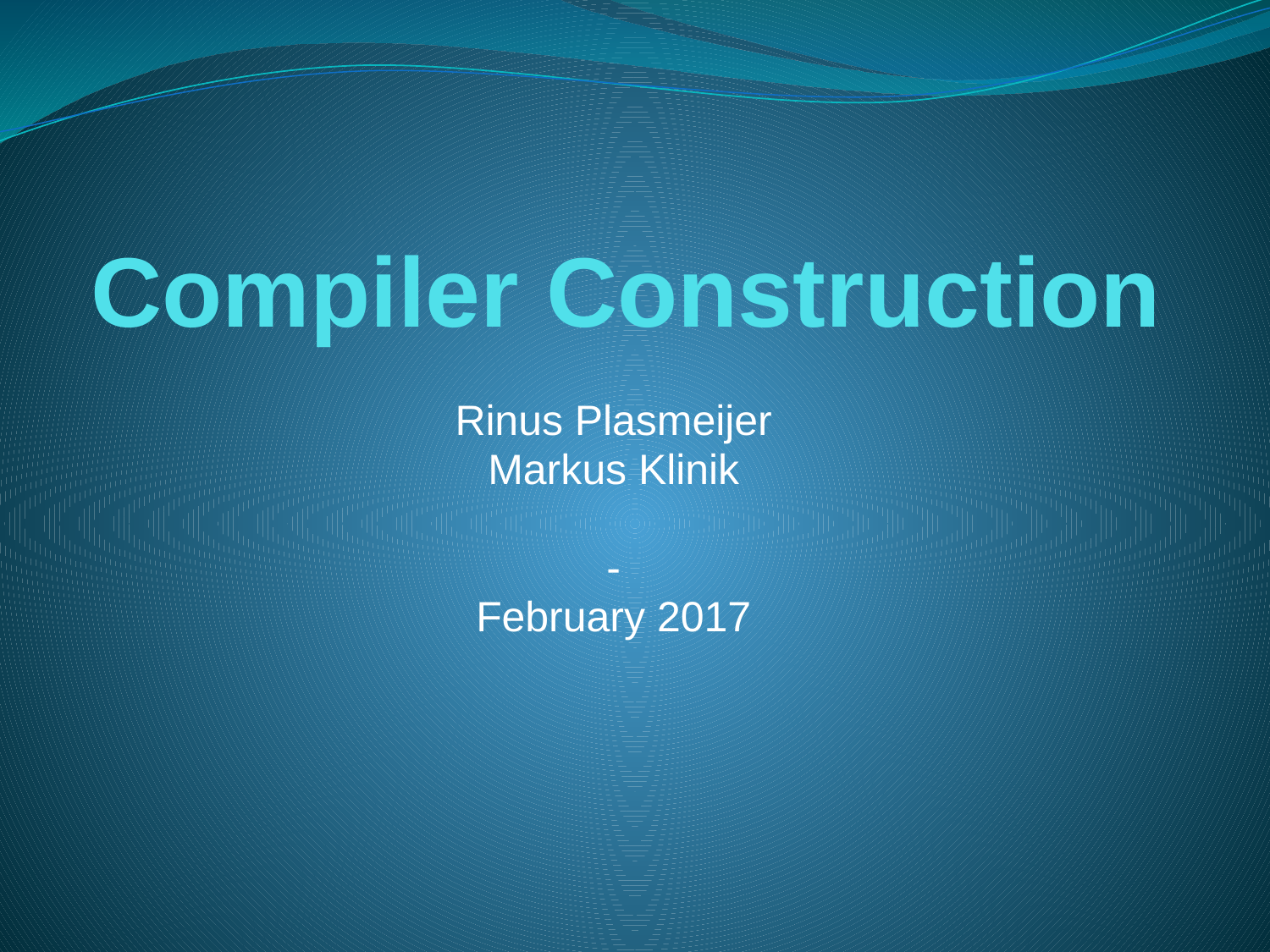

# Compiler Construction
Rinus Plasmeijer
Markus Klinik

-
February 2017